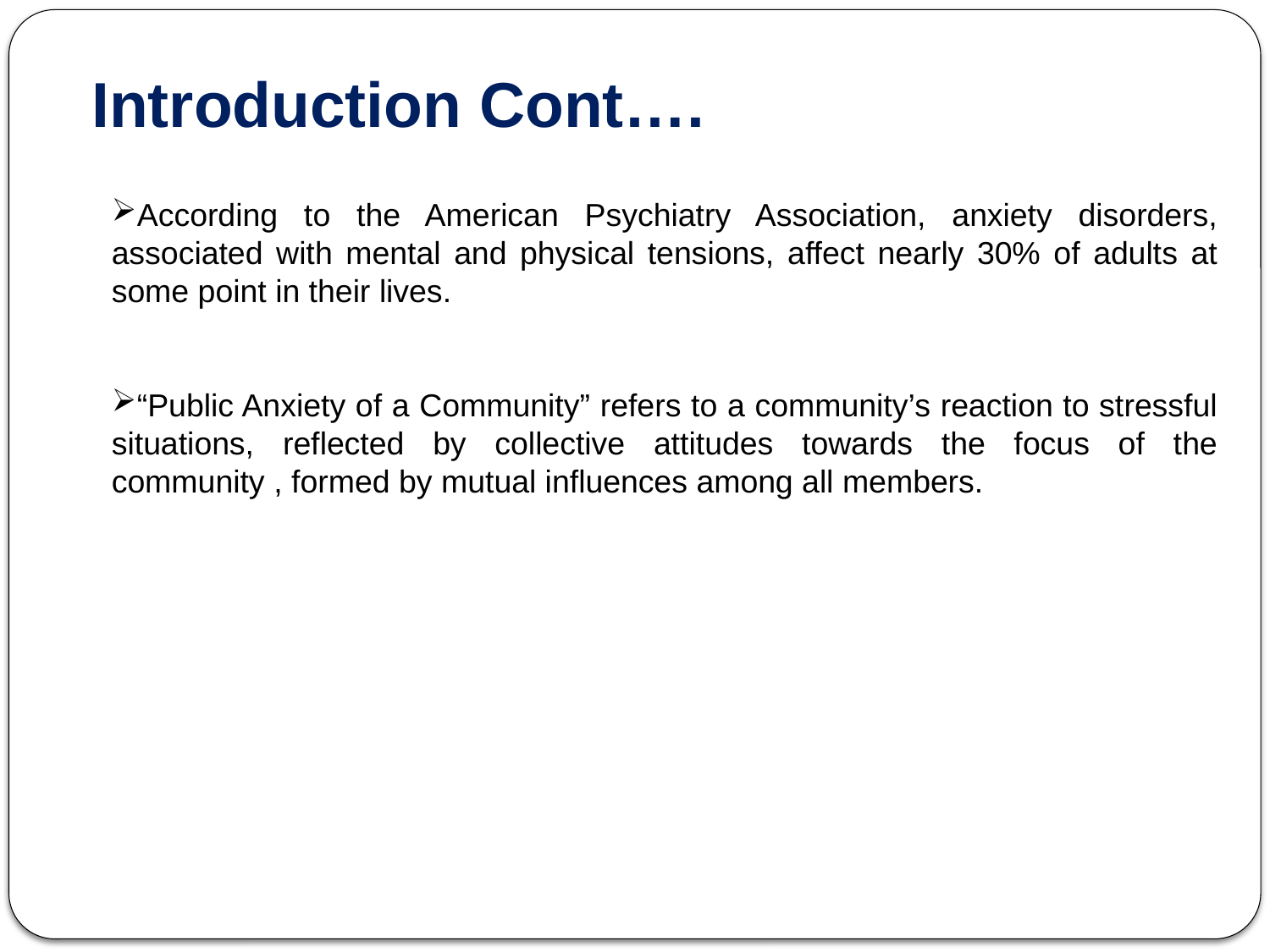

# Introduction Cont….
According to the American Psychiatry Association, anxiety disorders, associated with mental and physical tensions, affect nearly 30% of adults at some point in their lives.

“Public Anxiety of a Community” refers to a community’s reaction to stressful situations, reflected by collective attitudes towards the focus of the community , formed by mutual influences among all members.